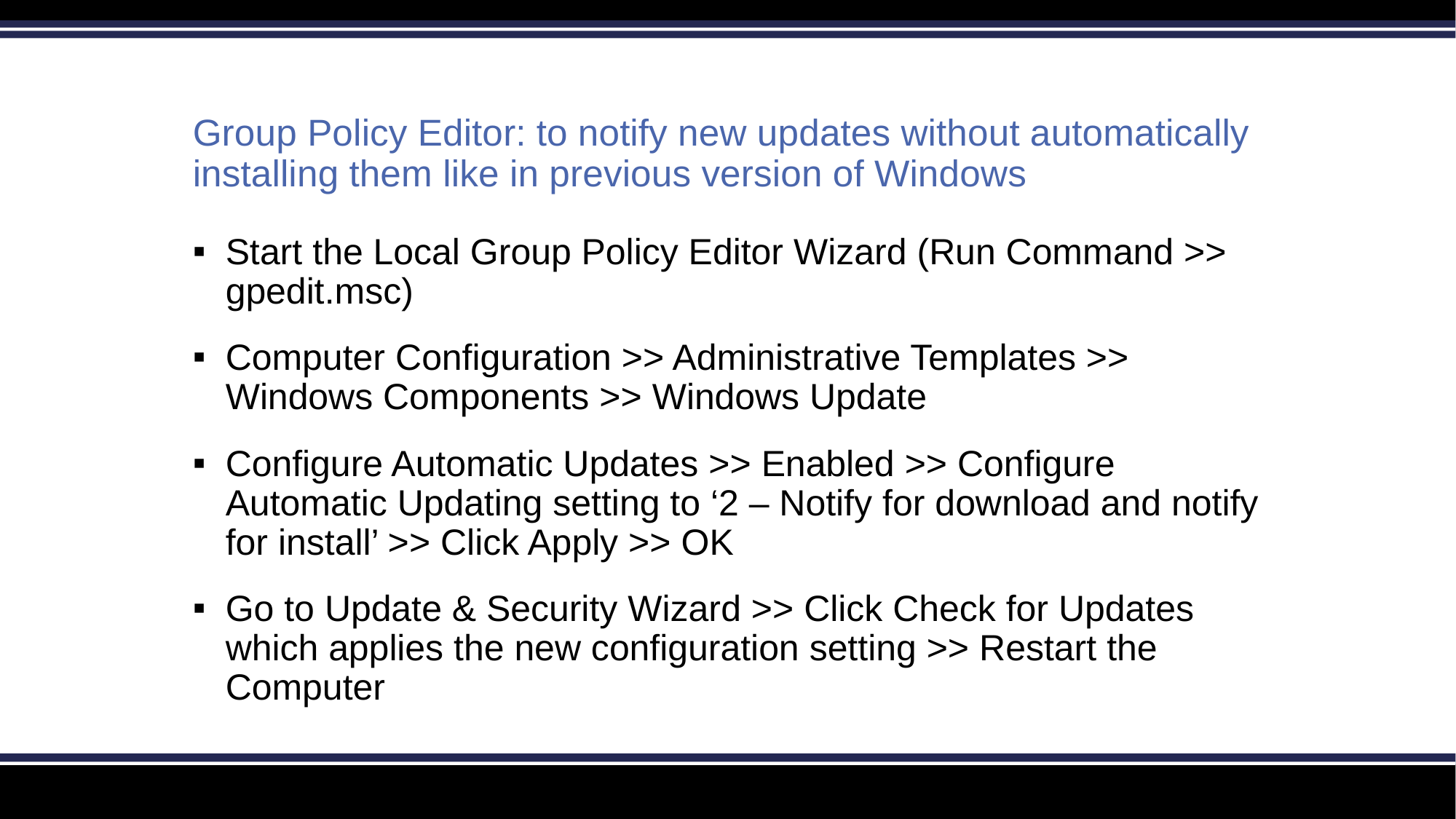

# Group Policy Editor: to notify new updates without automatically installing them like in previous version of Windows
Start the Local Group Policy Editor Wizard (Run Command >> gpedit.msc)
Computer Configuration >> Administrative Templates >> Windows Components >> Windows Update
Configure Automatic Updates >> Enabled >> Configure Automatic Updating setting to ‘2 – Notify for download and notify for install’ >> Click Apply >> OK
Go to Update & Security Wizard >> Click Check for Updates which applies the new configuration setting >> Restart the Computer